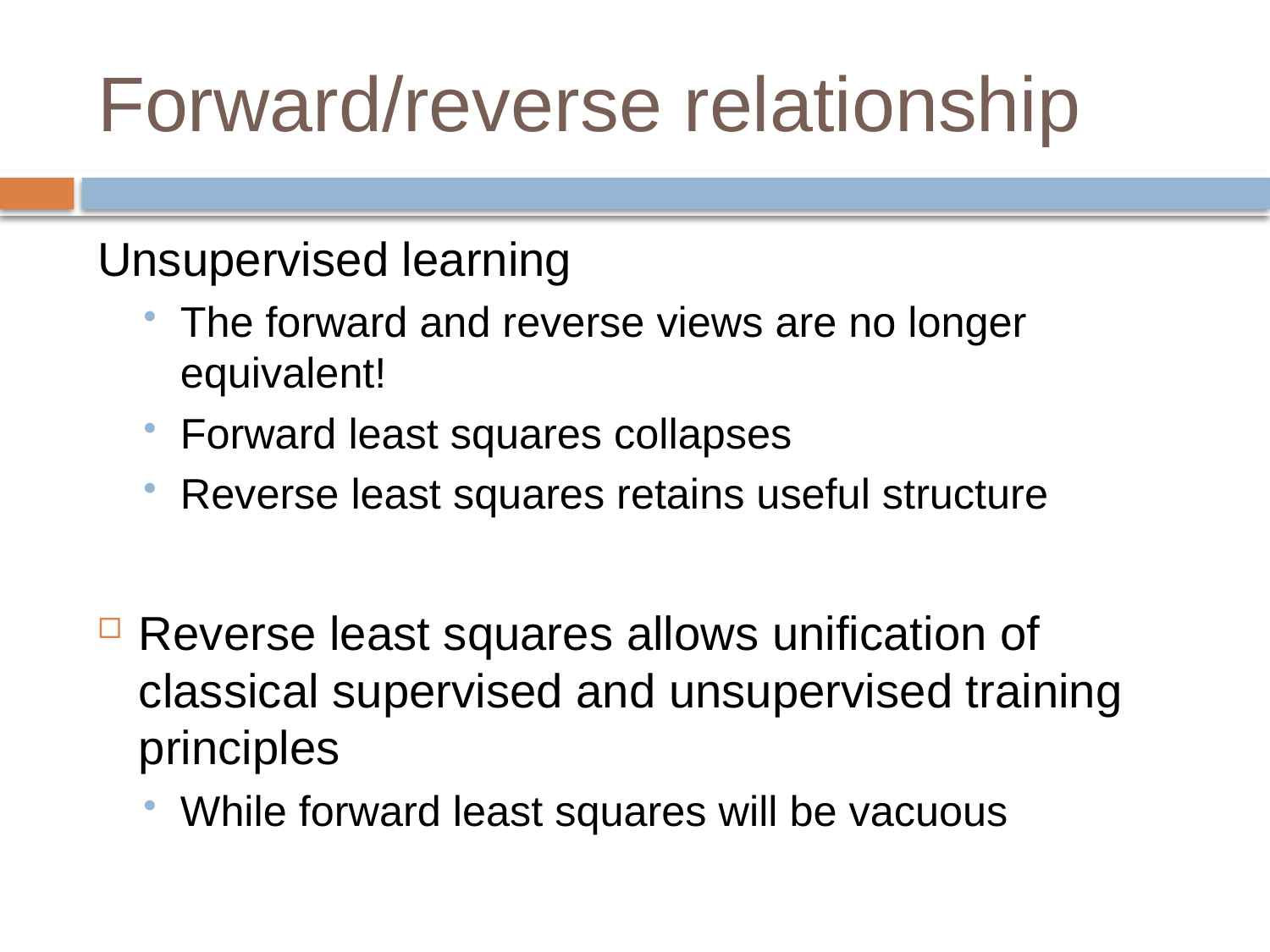

# Forward/reverse relationship
Unsupervised learning
The forward and reverse views are no longer equivalent!
Forward least squares collapses
Reverse least squares retains useful structure

Reverse least squares allows unification of classical supervised and unsupervised training principles
While forward least squares will be vacuous